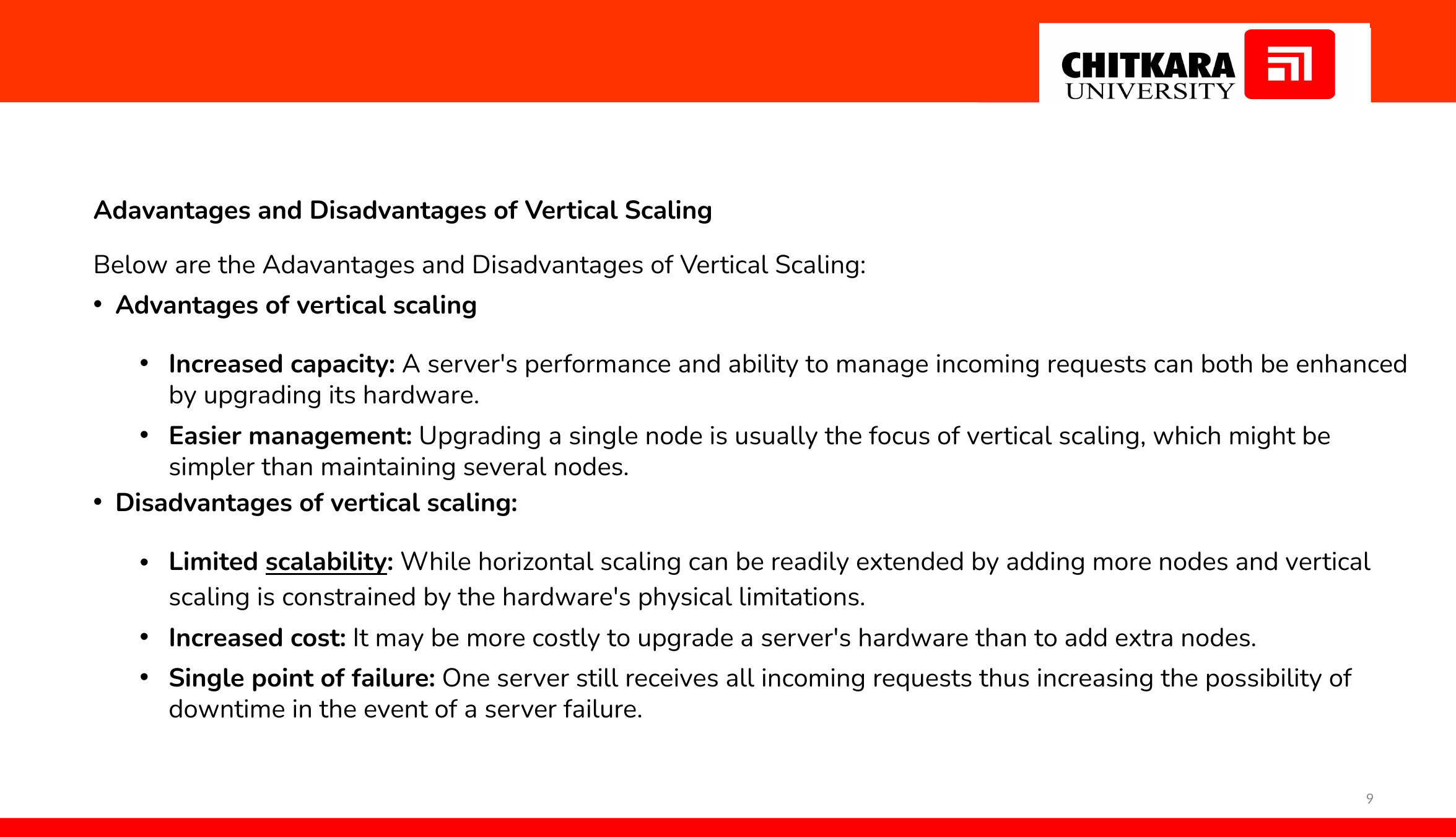

Adavantages and Disadvantages of Vertical Scaling
Below are the Adavantages and Disadvantages of Vertical Scaling:
Advantages of vertical scaling
Increased capacity: A server's performance and ability to manage incoming requests can both be enhanced by upgrading its hardware.
Easier management: Upgrading a single node is usually the focus of vertical scaling, which might be simpler than maintaining several nodes.
Disadvantages of vertical scaling:
Limited scalability: While horizontal scaling can be readily extended by adding more nodes and vertical scaling is constrained by the hardware's physical limitations.
Increased cost: It may be more costly to upgrade a server's hardware than to add extra nodes.
Single point of failure: One server still receives all incoming requests thus increasing the possibility of downtime in the event of a server failure.
9